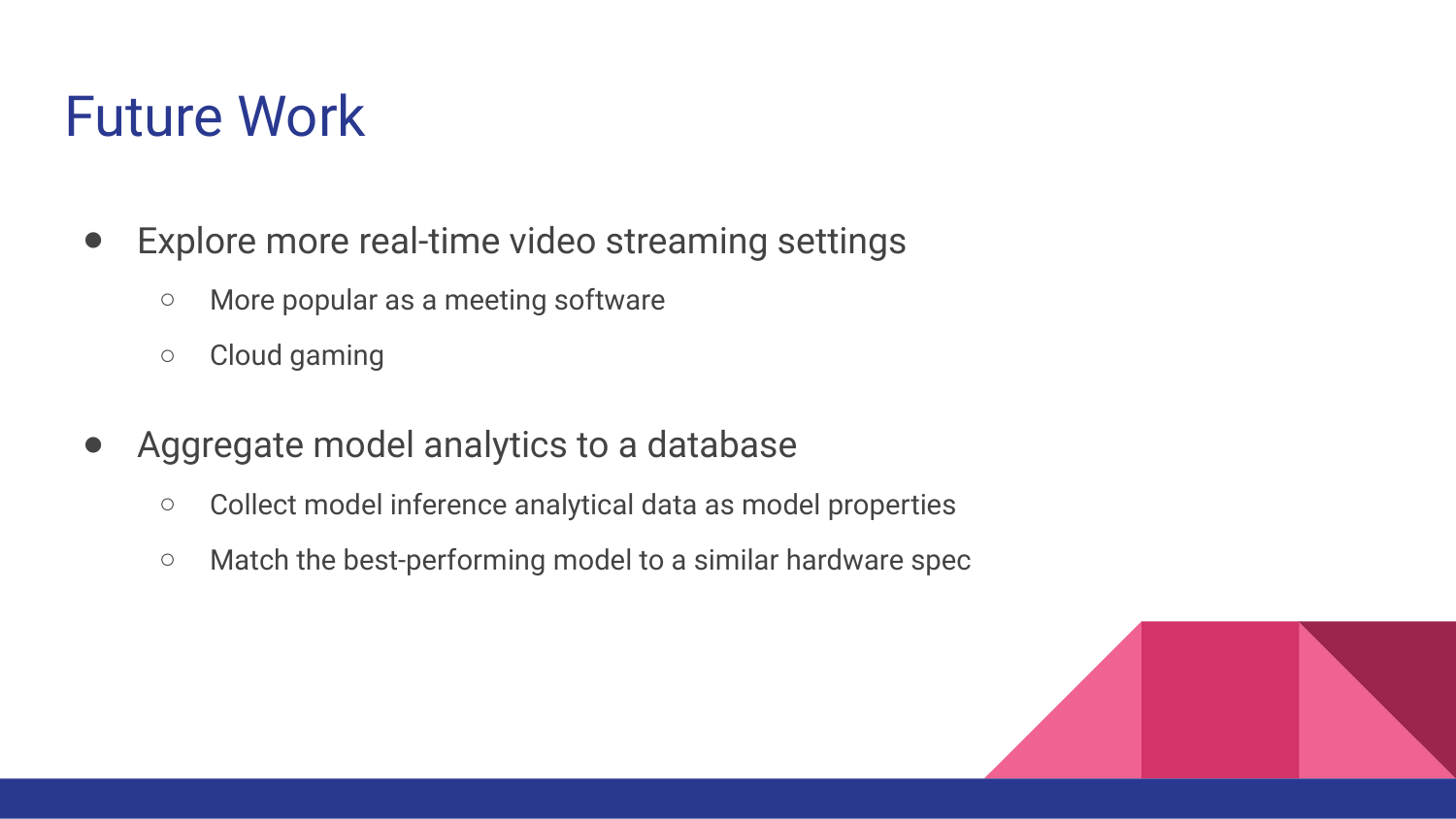

# Future Work
Explore more real-time video streaming settings
More popular as a meeting software
Cloud gaming

Aggregate model analytics to a database
Collect model inference analytical data as model properties
Match the best-performing model to a similar hardware spec